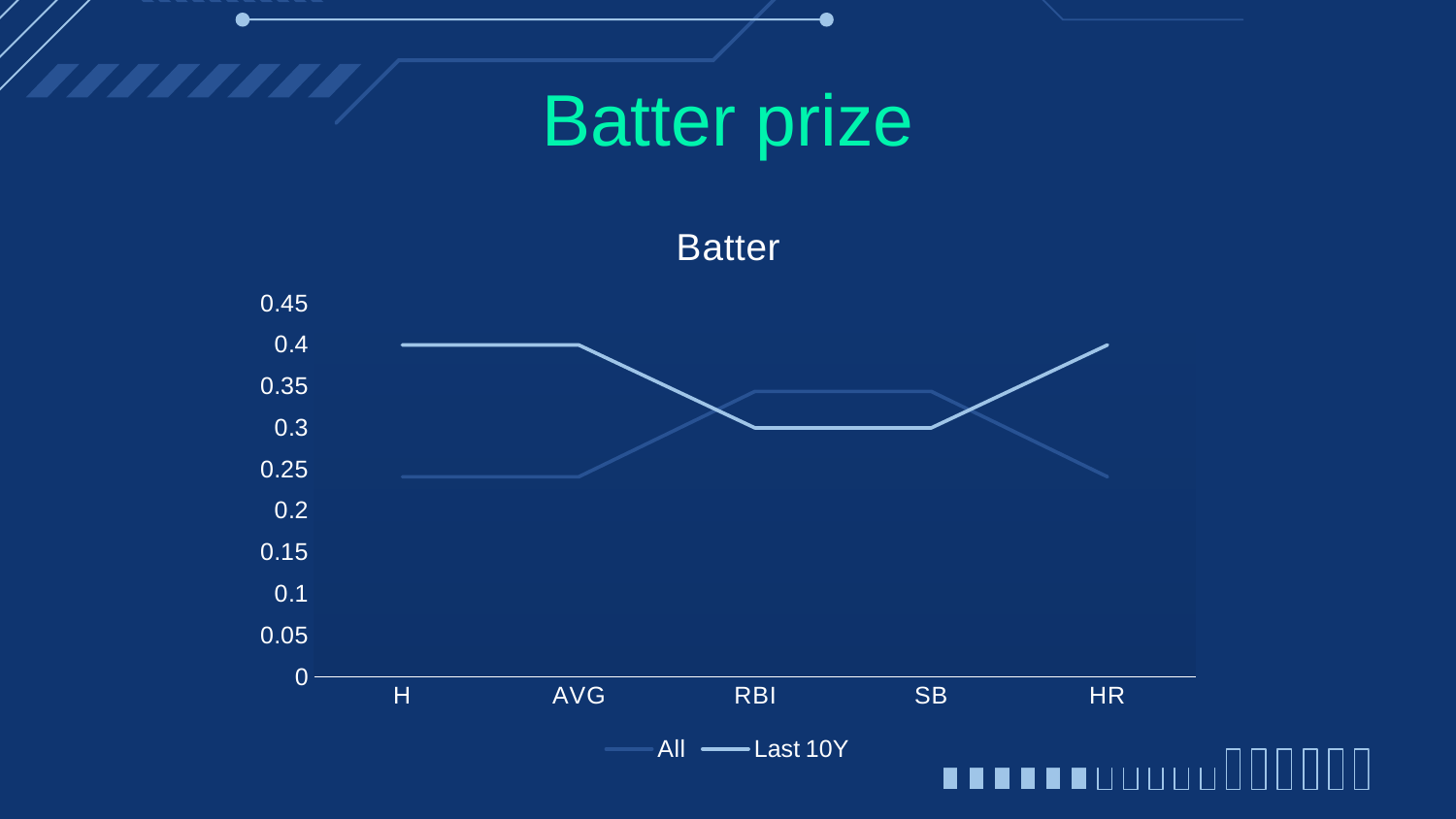

# Batter prize

### Chart: Batter

| Category | All | Last 10Y |
|---|---|---|
| H | 0.241 | 0.4 |
| AVG | 0.241 | 0.4 |
| RBI | 0.344 | 0.3 |
| SB | 0.344 | 0.3 |
| HR | 0.241 | 0.4 |